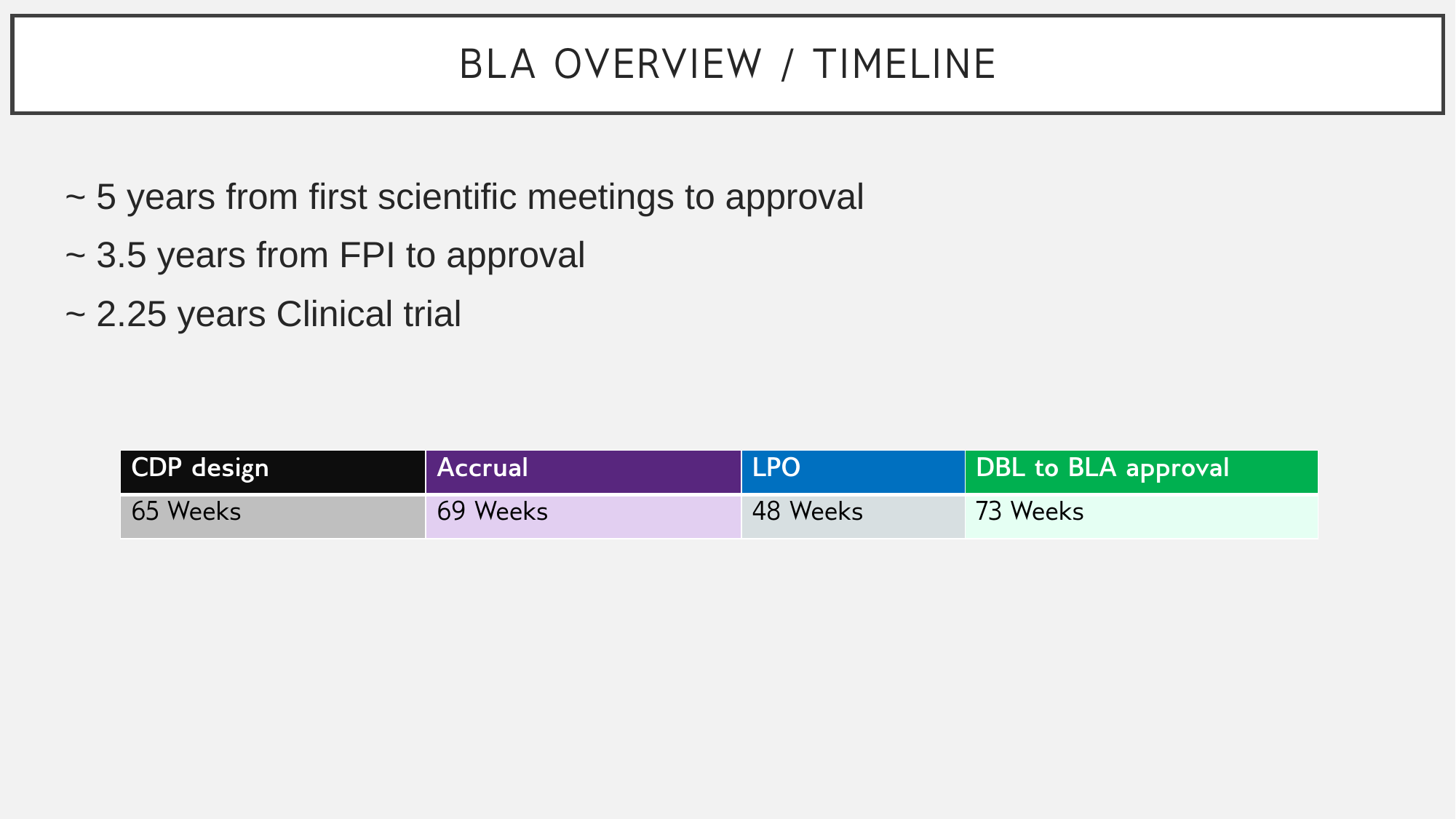

# BLA overview / Timeline
~ 5 years from first scientific meetings to approval
~ 3.5 years from FPI to approval
~ 2.25 years Clinical trial
| CDP design | Accrual | LPO | DBL to BLA approval |
| --- | --- | --- | --- |
| 65 Weeks | 69 Weeks | 48 Weeks | 73 Weeks |